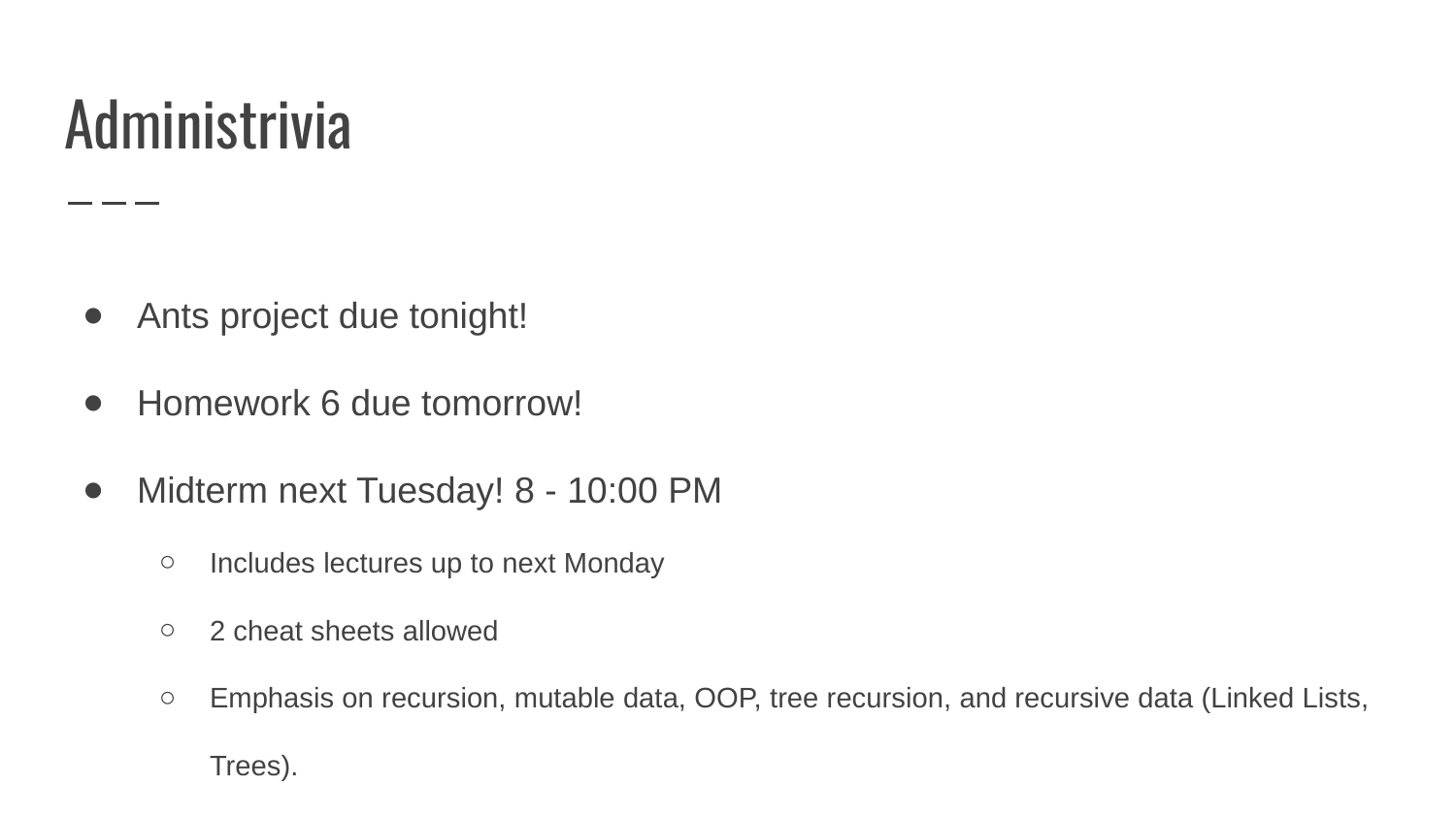

# Administrivia
Ants project due tonight!
Homework 6 due tomorrow!
Midterm next Tuesday! 8 - 10:00 PM
Includes lectures up to next Monday
2 cheat sheets allowed
Emphasis on recursion, mutable data, OOP, tree recursion, and recursive data (Linked Lists, Trees).